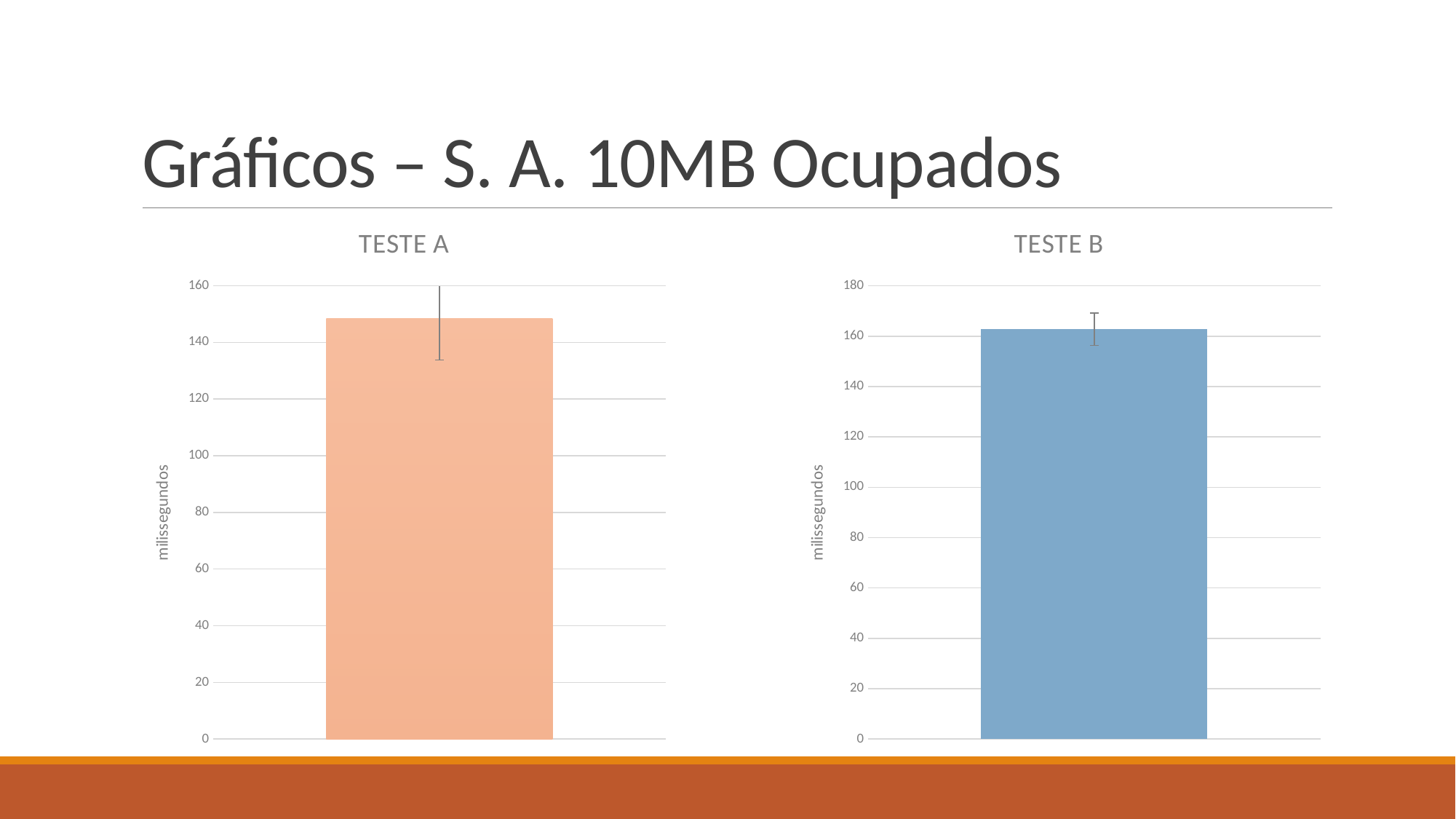

# Gráficos – S. A. 10MB Ocupados

### Chart:

| Category | TESTE B |
|---|---|

### Chart:

| Category | TESTE A |
|---|---|